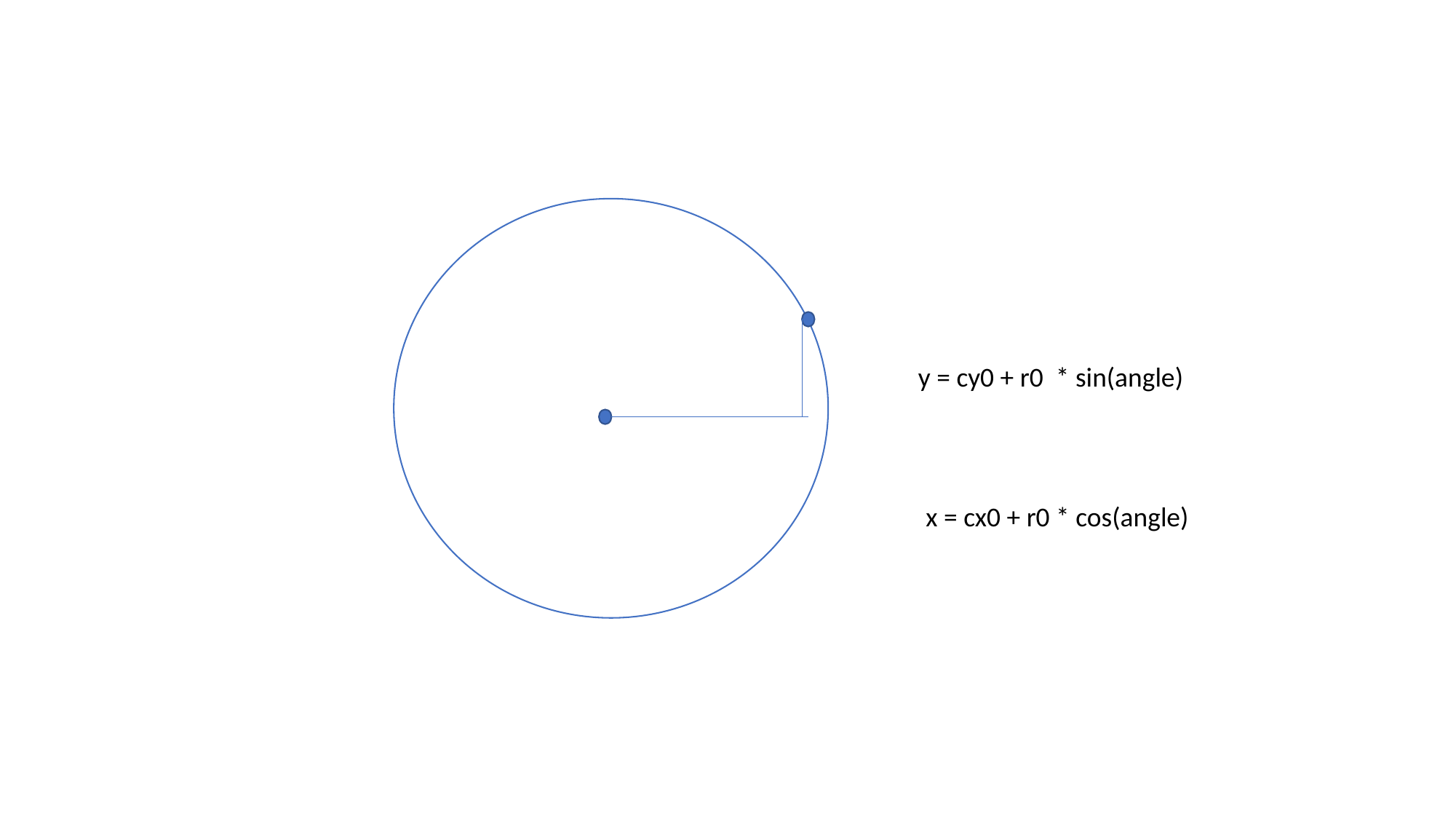

y = cy0 + r0  * sin(angle)

x = cx0 + r0 * cos(angle)